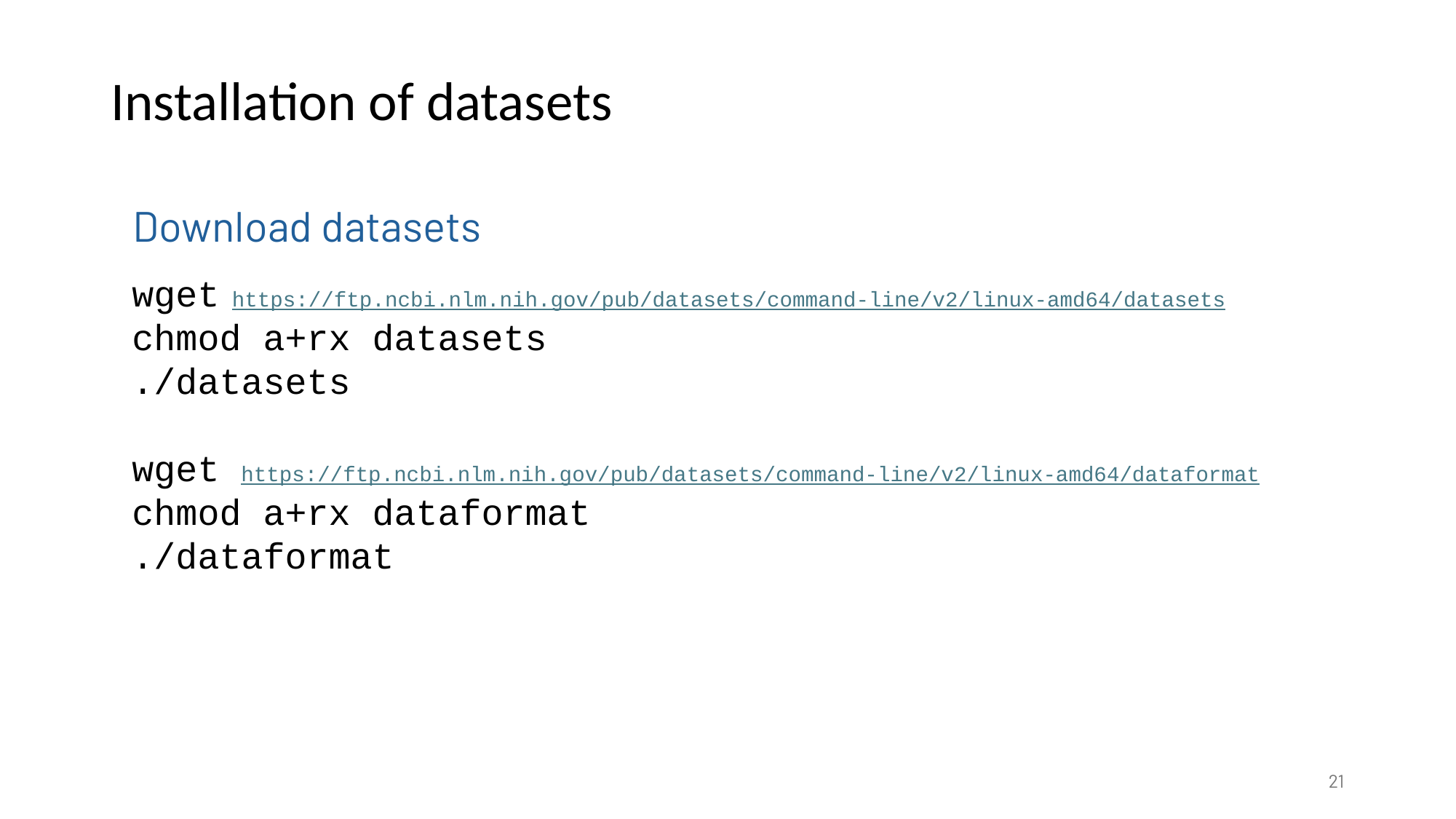

# Installation of datasets
Download datasets
wget https://ftp.ncbi.nlm.nih.gov/pub/datasets/command-line/v2/linux-amd64/datasets
chmod a+rx datasets
./datasets

wget https://ftp.ncbi.nlm.nih.gov/pub/datasets/command-line/v2/linux-amd64/dataformat
chmod a+rx dataformat
./dataformat
21